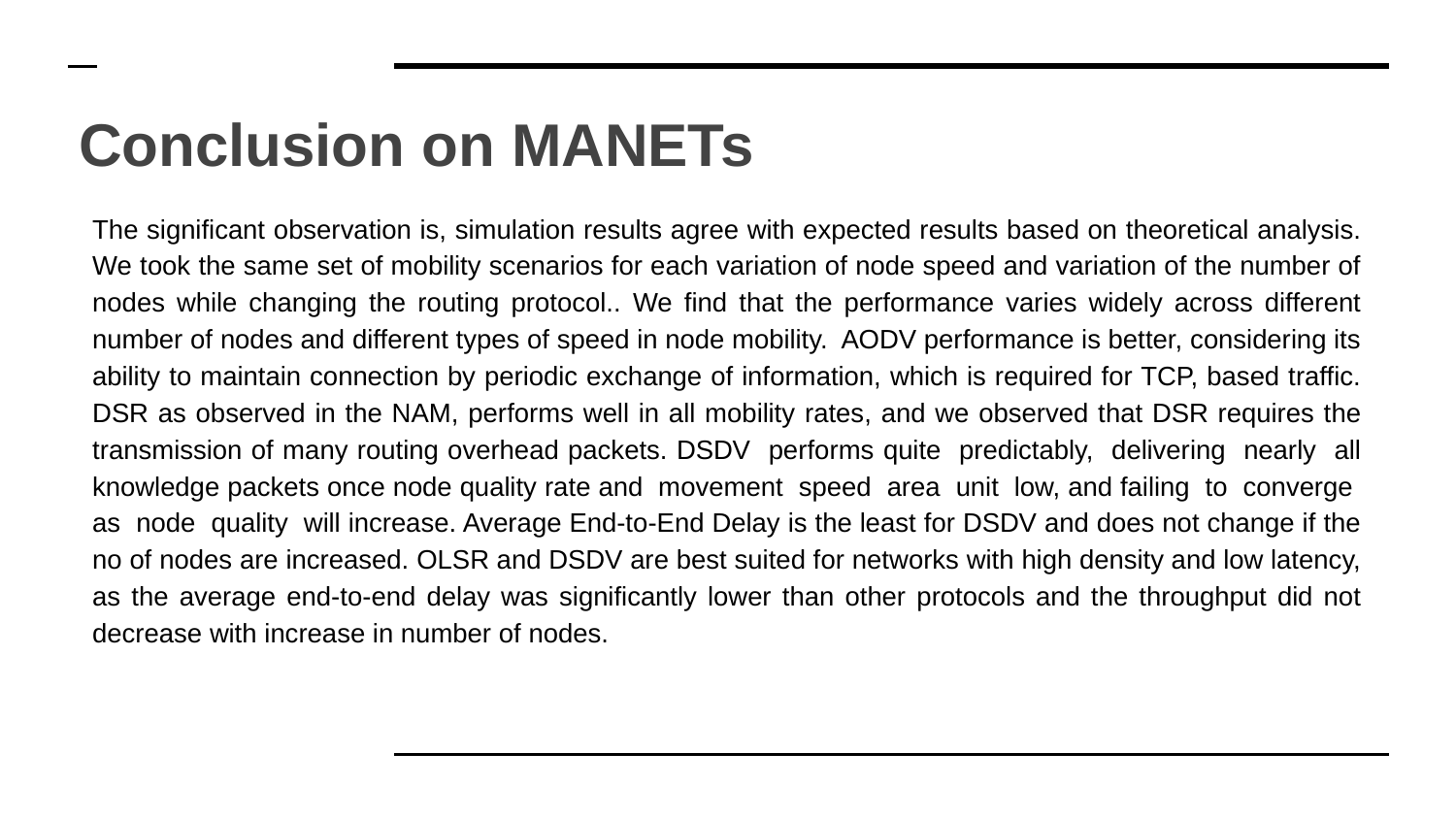

# Conclusion on MANETs
The significant observation is, simulation results agree with expected results based on theoretical analysis. We took the same set of mobility scenarios for each variation of node speed and variation of the number of nodes while changing the routing protocol.. We find that the performance varies widely across different number of nodes and different types of speed in node mobility.  AODV performance is better, considering its ability to maintain connection by periodic exchange of information, which is required for TCP, based traffic. DSR as observed in the NAM, performs well in all mobility rates, and we observed that DSR requires the transmission of many routing overhead packets. DSDV  performs quite  predictably,  delivering  nearly  all knowledge packets once node quality rate and  movement  speed  area  unit  low, and failing  to  converge  as  node  quality  will increase. Average End-to-End Delay is the least for DSDV and does not change if the no of nodes are increased. OLSR and DSDV are best suited for networks with high density and low latency, as the average end-to-end delay was significantly lower than other protocols and the throughput did not decrease with increase in number of nodes.